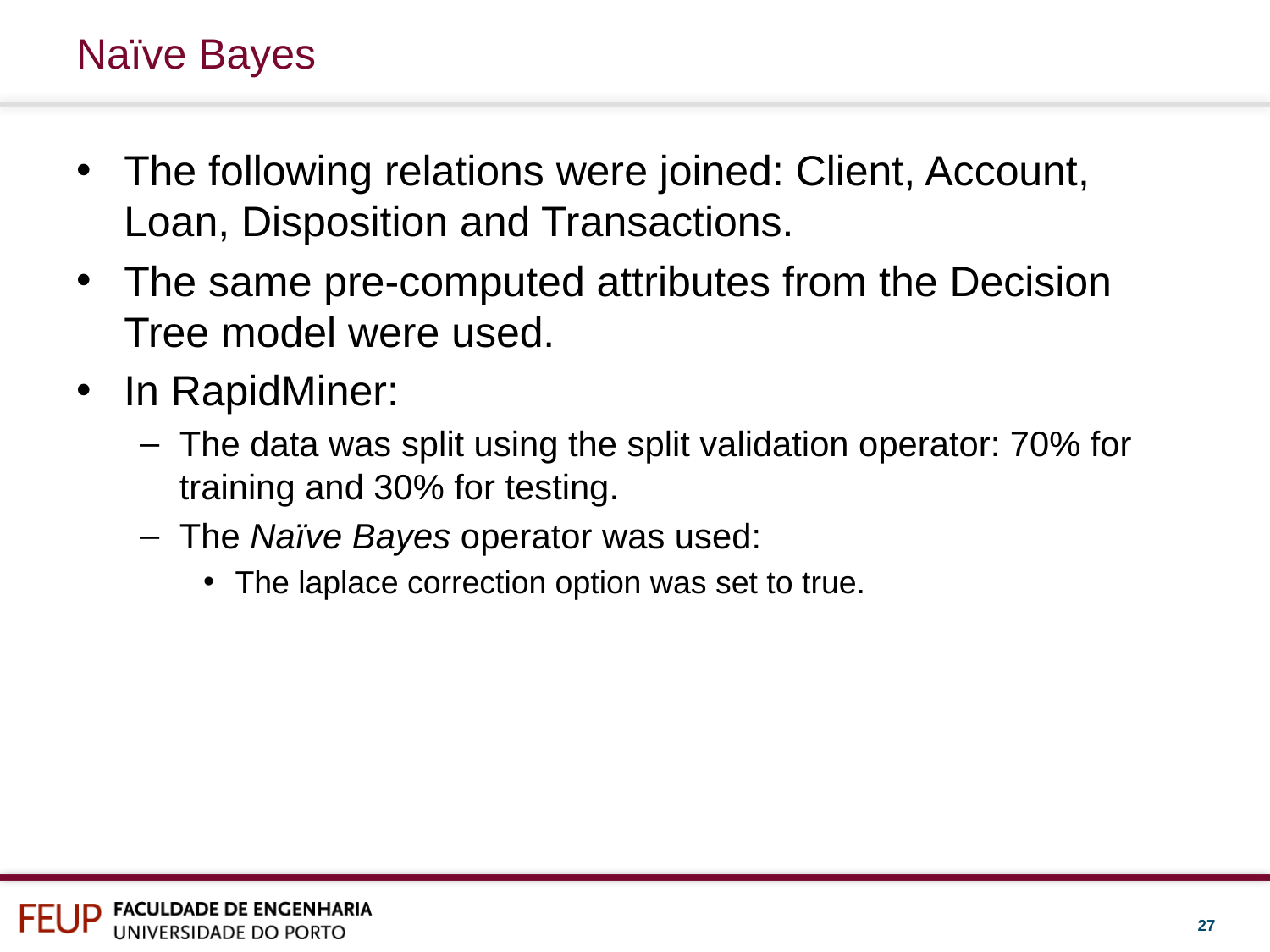

# Naïve Bayes
The following relations were joined: Client, Account, Loan, Disposition and Transactions.
The same pre-computed attributes from the Decision Tree model were used.
In RapidMiner:
The data was split using the split validation operator: 70% for training and 30% for testing.
The Naïve Bayes operator was used:
The laplace correction option was set to true.